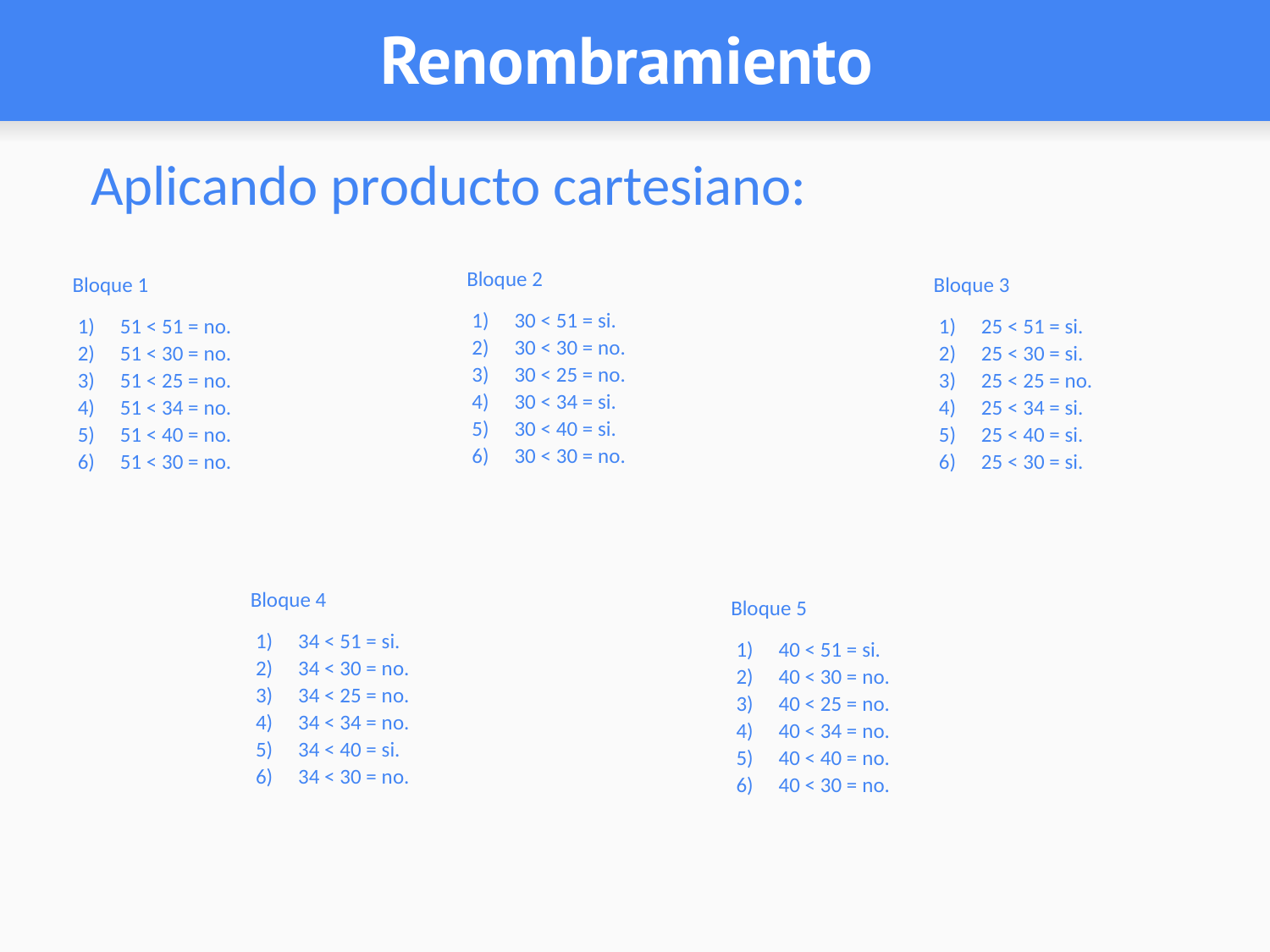

# Renombramiento
Aplicando producto cartesiano:
Bloque 2
30 < 51 = si.
30 < 30 = no.
30 < 25 = no.
30 < 34 = si.
30 < 40 = si.
30 < 30 = no.
Bloque 3
25 < 51 = si.
25 < 30 = si.
25 < 25 = no.
25 < 34 = si.
25 < 40 = si.
25 < 30 = si.
Bloque 1
51 < 51 = no.
51 < 30 = no.
51 < 25 = no.
51 < 34 = no.
51 < 40 = no.
51 < 30 = no.
Bloque 4
34 < 51 = si.
34 < 30 = no.
34 < 25 = no.
34 < 34 = no.
34 < 40 = si.
34 < 30 = no.

Bloque 5
40 < 51 = si.
40 < 30 = no.
40 < 25 = no.
40 < 34 = no.
40 < 40 = no.
40 < 30 = no.